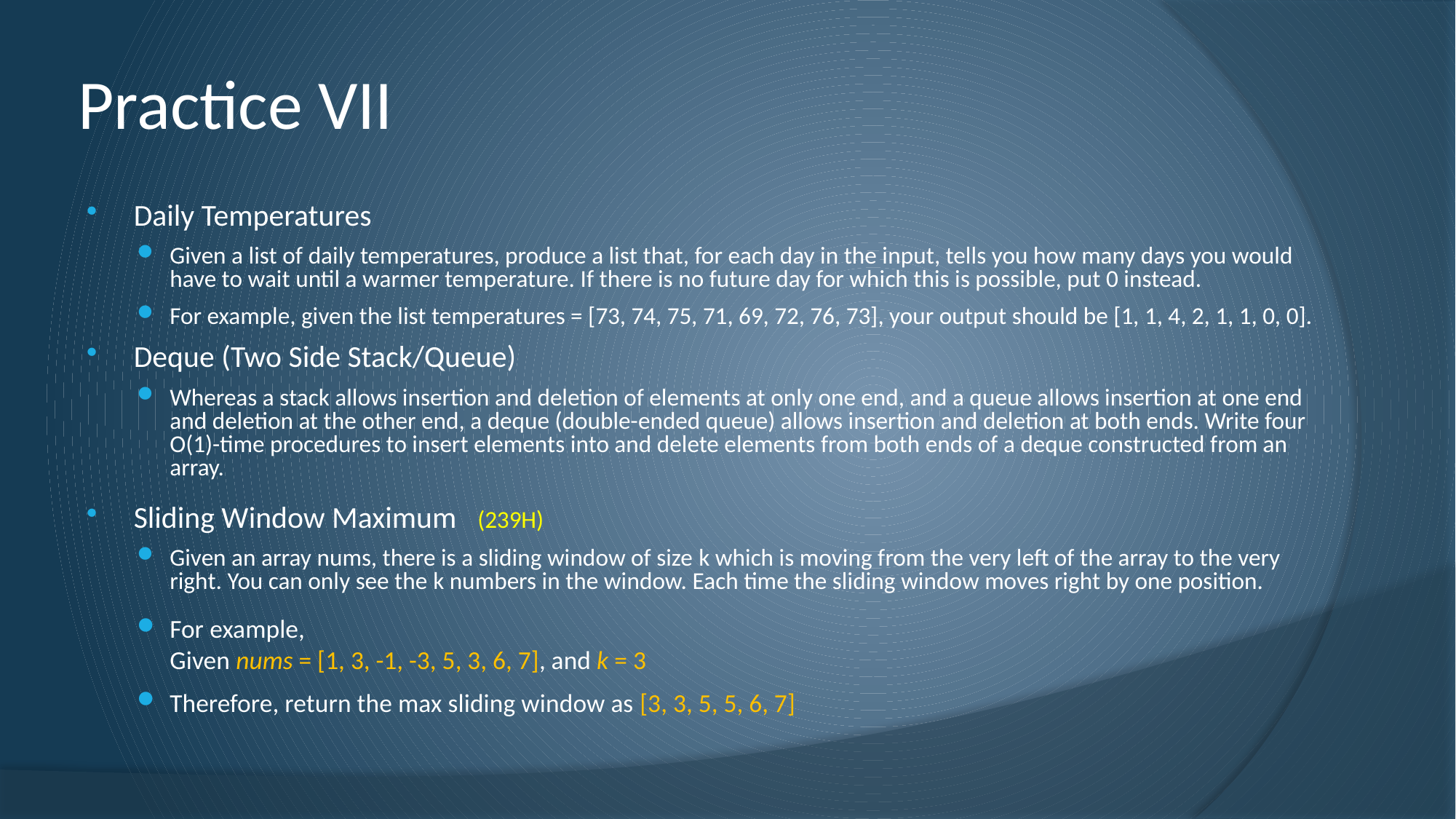

# Practice VII
Daily Temperatures
Given a list of daily temperatures, produce a list that, for each day in the input, tells you how many days you would have to wait until a warmer temperature. If there is no future day for which this is possible, put 0 instead.
For example, given the list temperatures = [73, 74, 75, 71, 69, 72, 76, 73], your output should be [1, 1, 4, 2, 1, 1, 0, 0].
Deque (Two Side Stack/Queue)
Whereas a stack allows insertion and deletion of elements at only one end, and a queue allows insertion at one end and deletion at the other end, a deque (double-ended queue) allows insertion and deletion at both ends. Write four O(1)-time procedures to insert elements into and delete elements from both ends of a deque constructed from an array.
Sliding Window Maximum   (239H)
Given an array nums, there is a sliding window of size k which is moving from the very left of the array to the very right. You can only see the k numbers in the window. Each time the sliding window moves right by one position.
For example,
Given nums = [1, 3, -1, -3, 5, 3, 6, 7], and k = 3
Therefore, return the max sliding window as [3, 3, 5, 5, 6, 7]